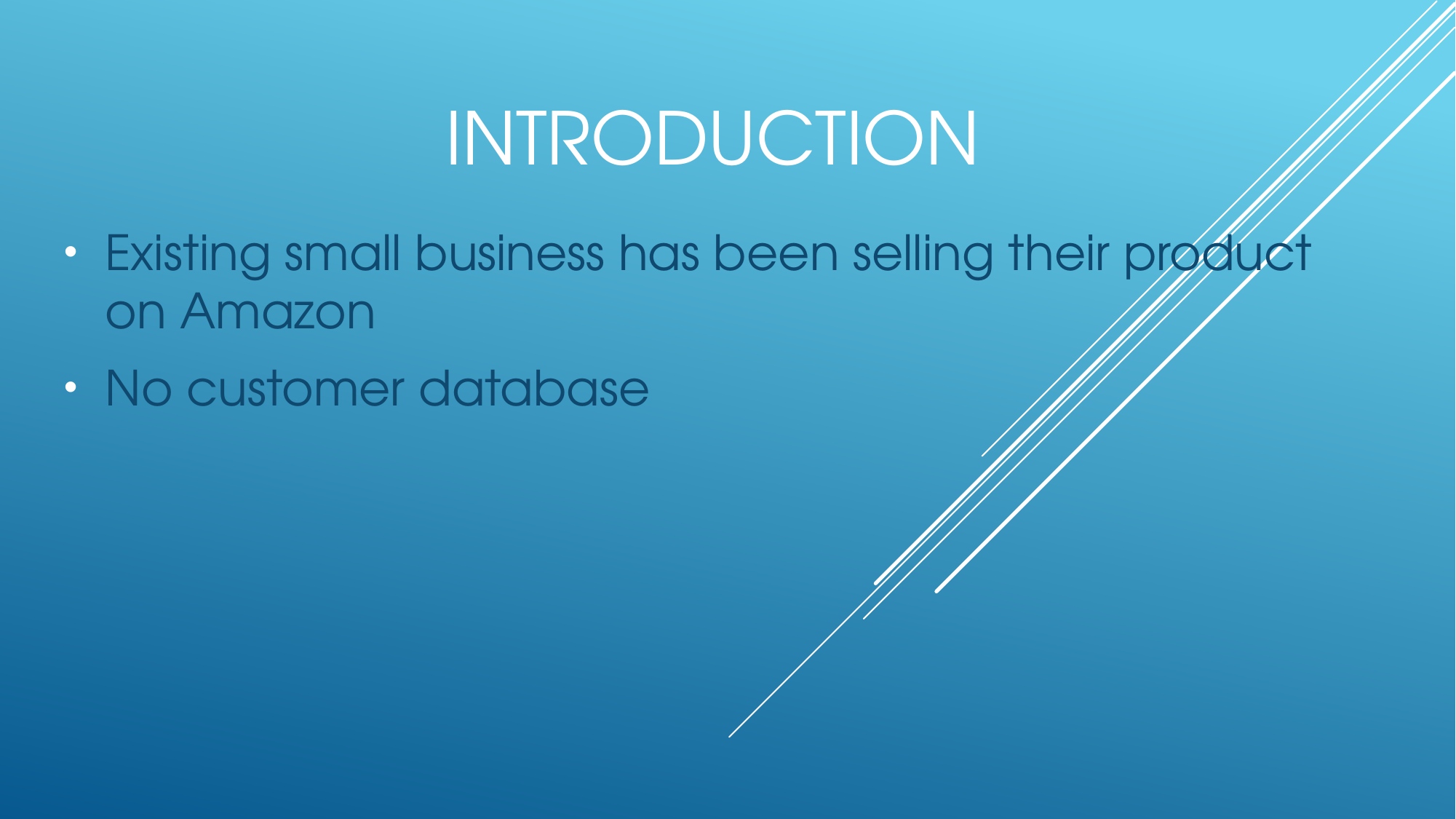

# introduction
Existing small business has been selling their product on Amazon
No customer database